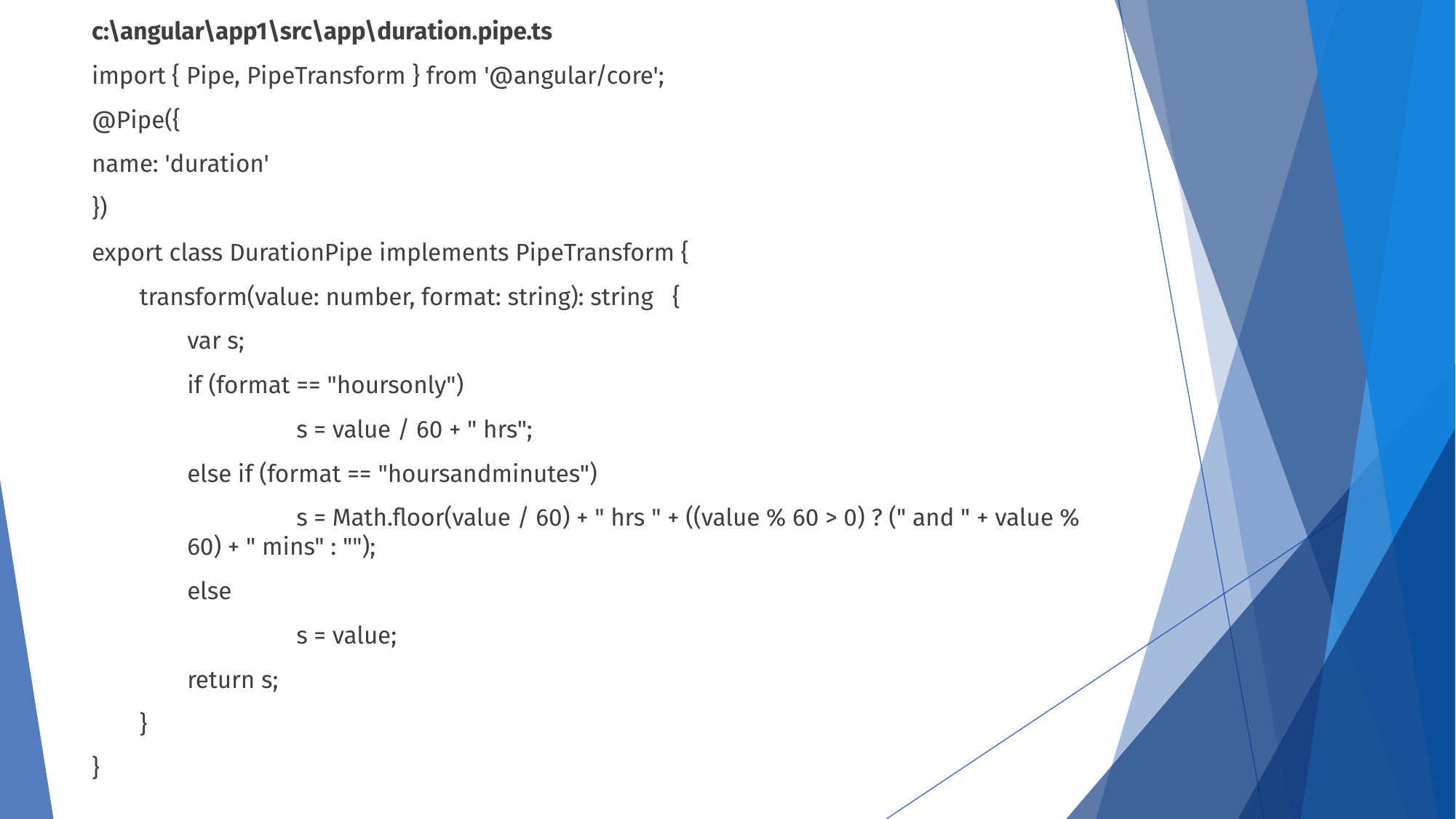

c:\angular\app1\src\app\duration.pipe.ts
import { Pipe, PipeTransform } from '@angular/core';
@Pipe({
name: 'duration'
})
export class DurationPipe implements PipeTransform {
transform(value: number, format: string): string   {
var s;
if (format == "hoursonly")
	s = value / 60 + " hrs";
else if (format == "hoursandminutes")
	s = Math.floor(value / 60) + " hrs " + ((value % 60 > 0) ? (" and " + value % 60) + " mins" : "");
else
	s = value;
return s;
}
}